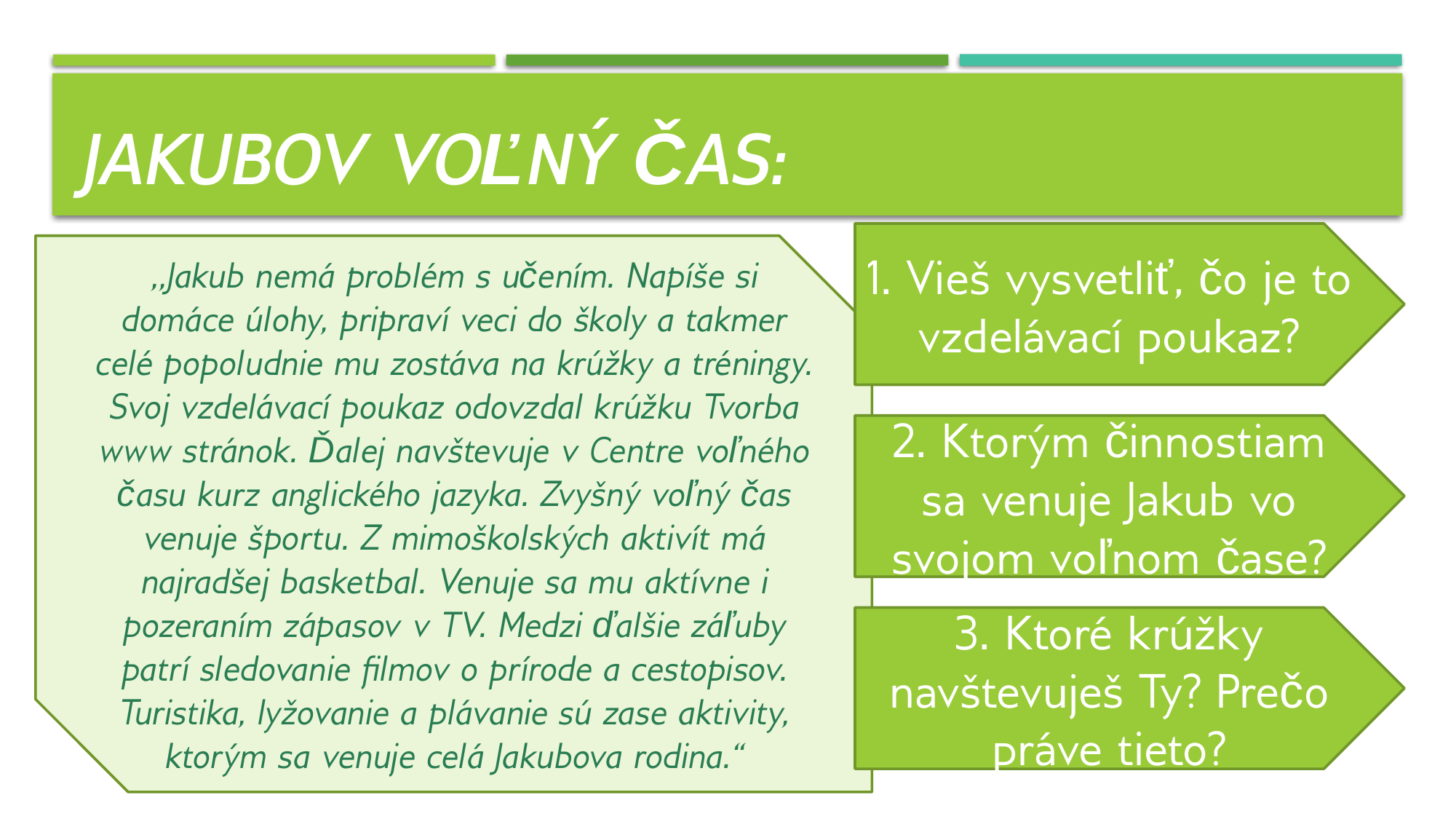

# Jakubov voľný čas:
1. Vieš vysvetliť, čo je to vzdelávací poukaz?
,,Jakub nemá problém s učením. Napíše si domáce úlohy, pripraví veci do školy a takmer celé popoludnie mu zostáva na krúžky a tréningy. Svoj vzdelávací poukaz odovzdal krúžku Tvorba www stránok. Ďalej navštevuje v Centre voľného času kurz anglického jazyka. Zvyšný voľný čas venuje športu. Z mimoškolských aktivít má najradšej basketbal. Venuje sa mu aktívne i pozeraním zápasov v TV. Medzi ďalšie záľuby patrí sledovanie filmov o prírode a cestopisov. Turistika, lyžovanie a plávanie sú zase aktivity, ktorým sa venuje celá Jakubova rodina.“
2. Ktorým činnostiam sa venuje Jakub vo svojom voľnom čase?
3. Ktoré krúžky navštevuješ Ty? Prečo práve tieto?